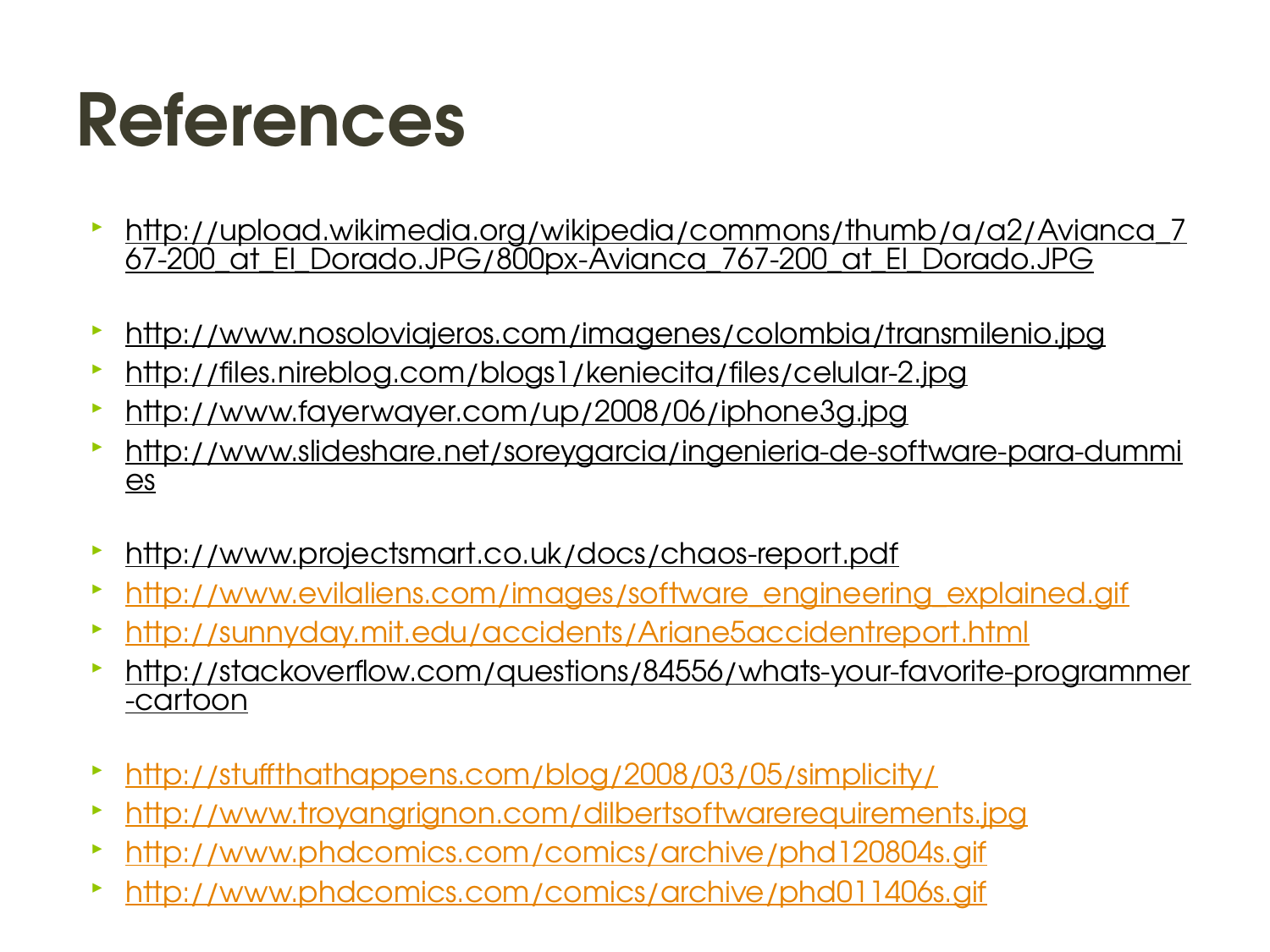

# References
http://upload.wikimedia.org/wikipedia/commons/thumb/a/a2/Avianca_767-200_at_El_Dorado.JPG/800px-Avianca_767-200_at_El_Dorado.JPG
http://www.nosoloviajeros.com/imagenes/colombia/transmilenio.jpg
http://files.nireblog.com/blogs1/keniecita/files/celular-2.jpg
http://www.fayerwayer.com/up/2008/06/iphone3g.jpg
http://www.slideshare.net/soreygarcia/ingenieria-de-software-para-dummies
http://www.projectsmart.co.uk/docs/chaos-report.pdf
http://www.evilaliens.com/images/software_engineering_explained.gif
http://sunnyday.mit.edu/accidents/Ariane5accidentreport.html
http://stackoverflow.com/questions/84556/whats-your-favorite-programmer-cartoon
http://stuffthathappens.com/blog/2008/03/05/simplicity/
http://www.troyangrignon.com/dilbertsoftwarerequirements.jpg
http://www.phdcomics.com/comics/archive/phd120804s.gif
http://www.phdcomics.com/comics/archive/phd011406s.gif